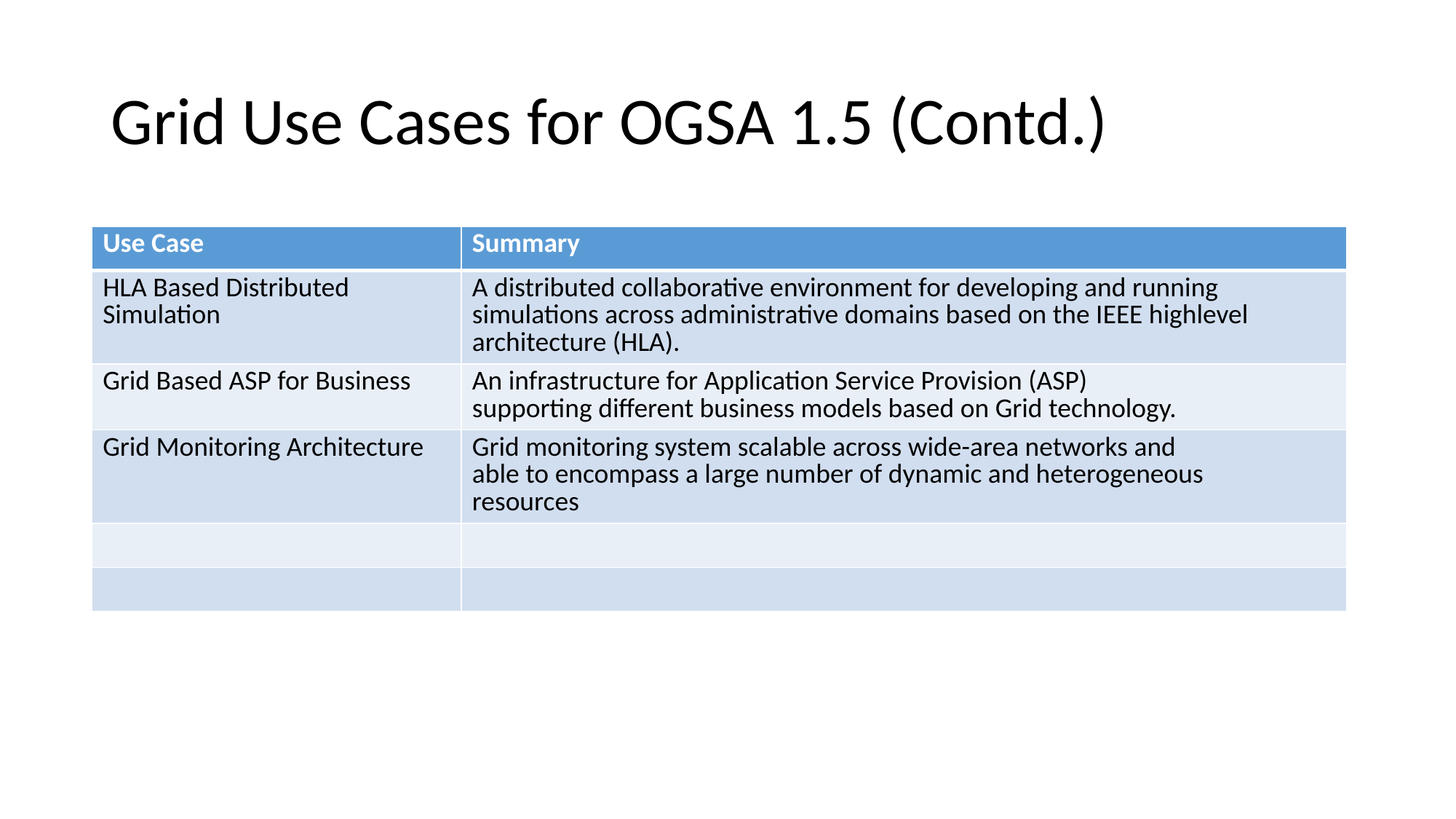

# Grid Use Cases for OGSA 1.5 (Contd.)
| Use Case | Summary |
| --- | --- |
| HLA Based Distributed Simulation | A distributed collaborative environment for developing and running simulations across administrative domains based on the IEEE highlevel architecture (HLA). |
| Grid Based ASP for Business | An infrastructure for Application Service Provision (ASP) supporting different business models based on Grid technology. |
| Grid Monitoring Architecture | Grid monitoring system scalable across wide-area networks and able to encompass a large number of dynamic and heterogeneous resources |
|  |  |
|  |  |